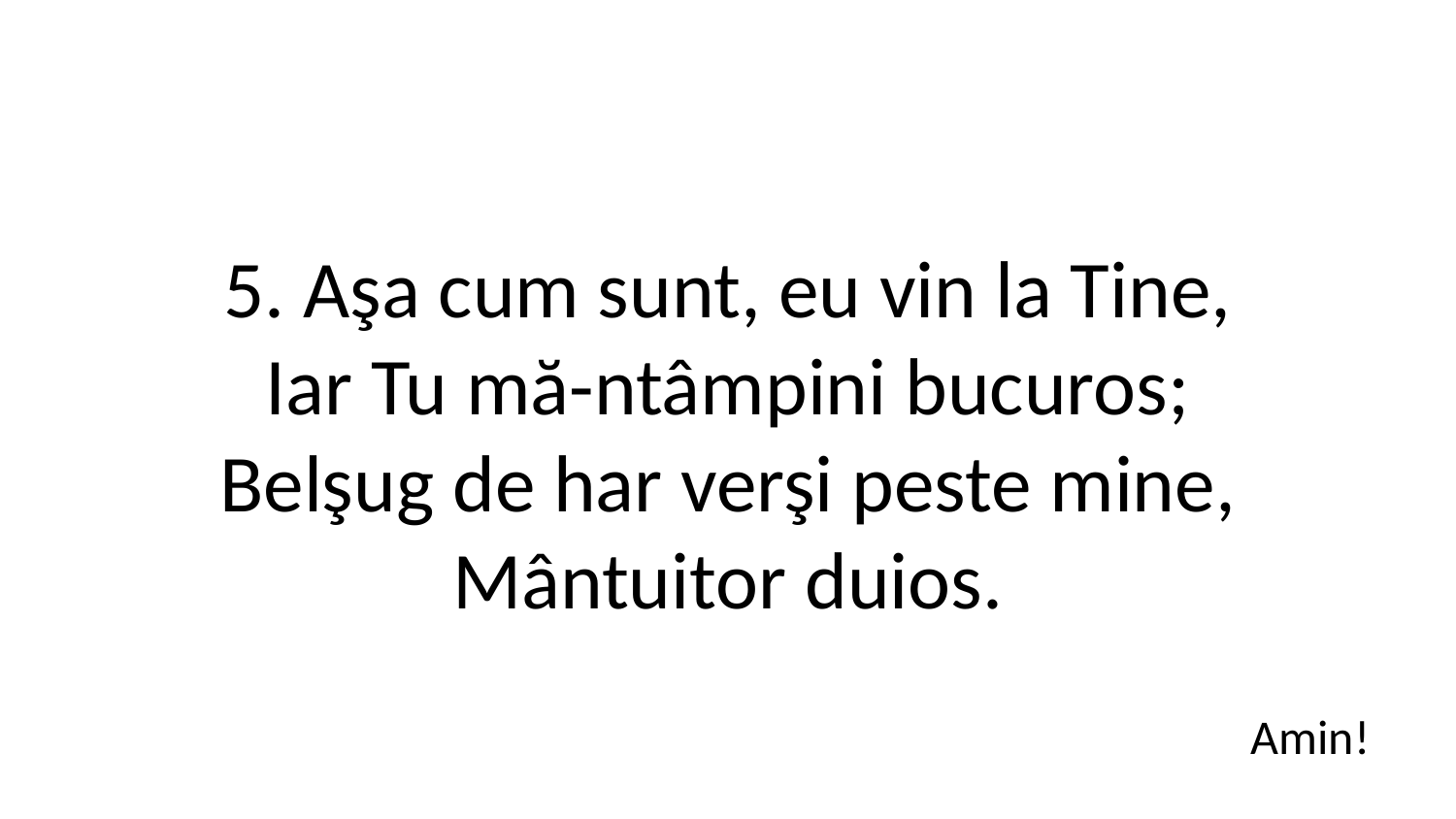

5. Aşa cum sunt, eu vin la Tine,
Iar Tu mă-ntâmpini bucuros;
Belşug de har verşi peste mine,
Mântuitor duios.

Amin!